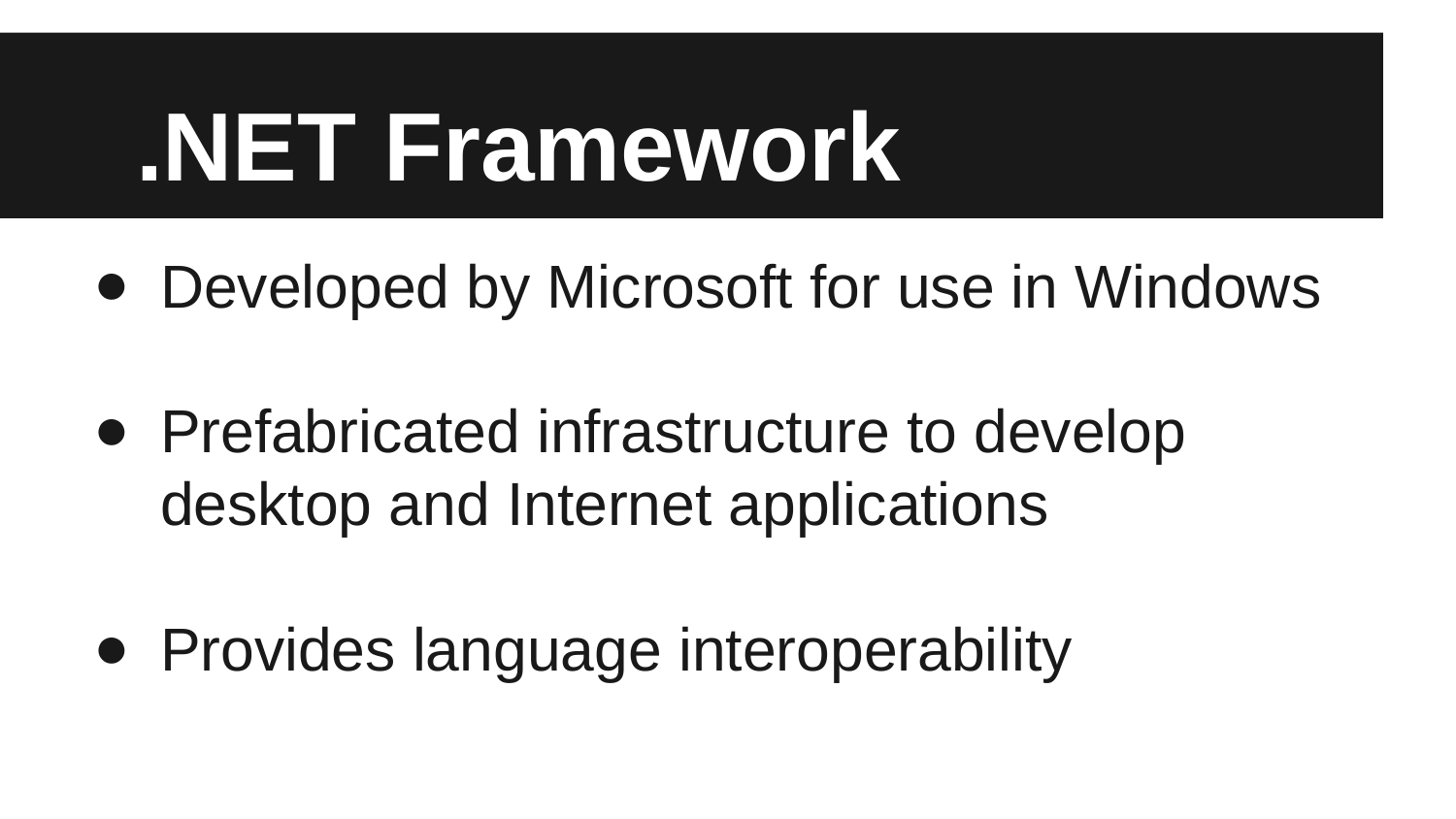

# .NET Framework
Developed by Microsoft for use in Windows

Prefabricated infrastructure to develop desktop and Internet applications

Provides language interoperability